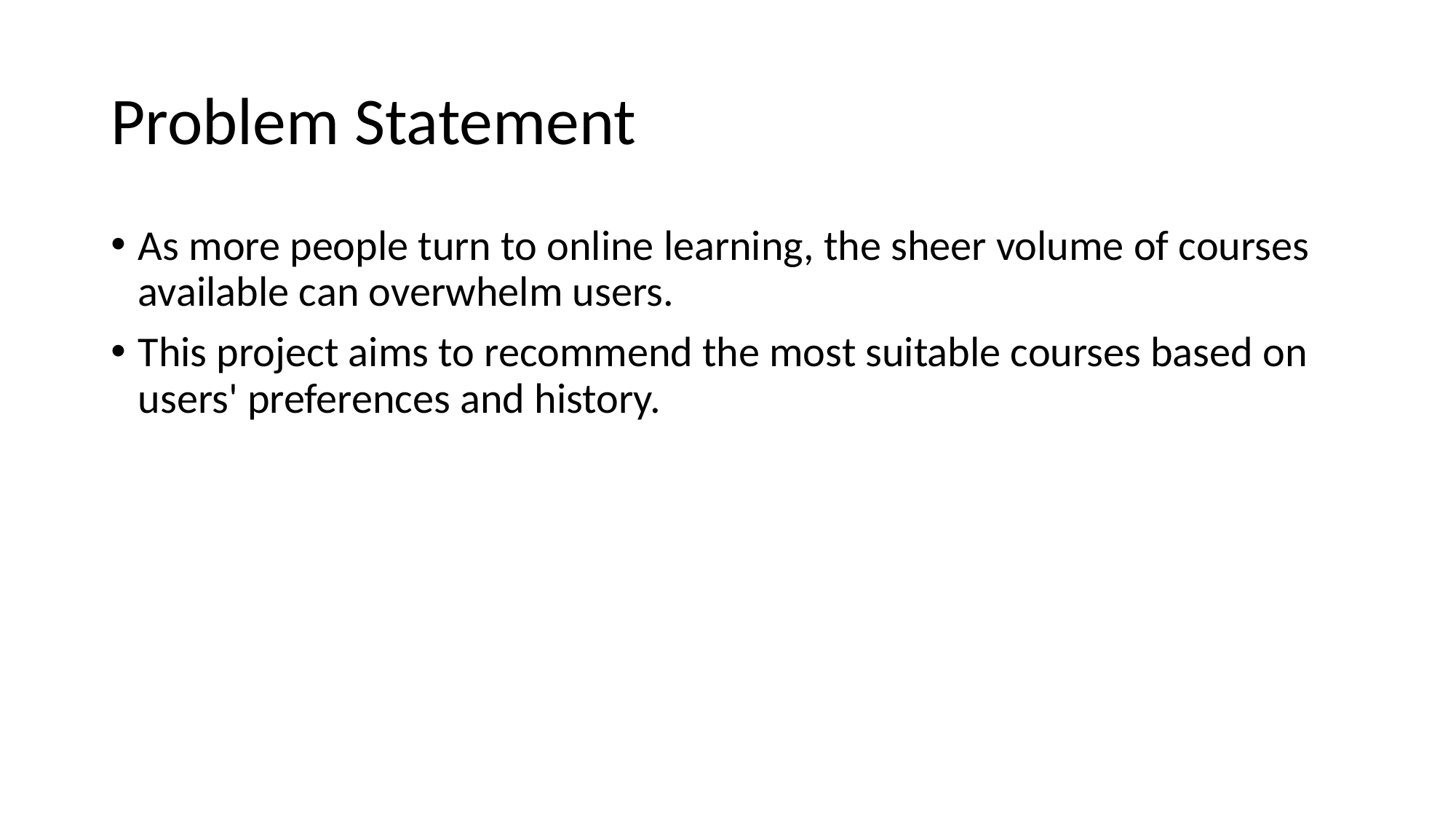

# Problem Statement
As more people turn to online learning, the sheer volume of courses available can overwhelm users.
This project aims to recommend the most suitable courses based on users' preferences and history.